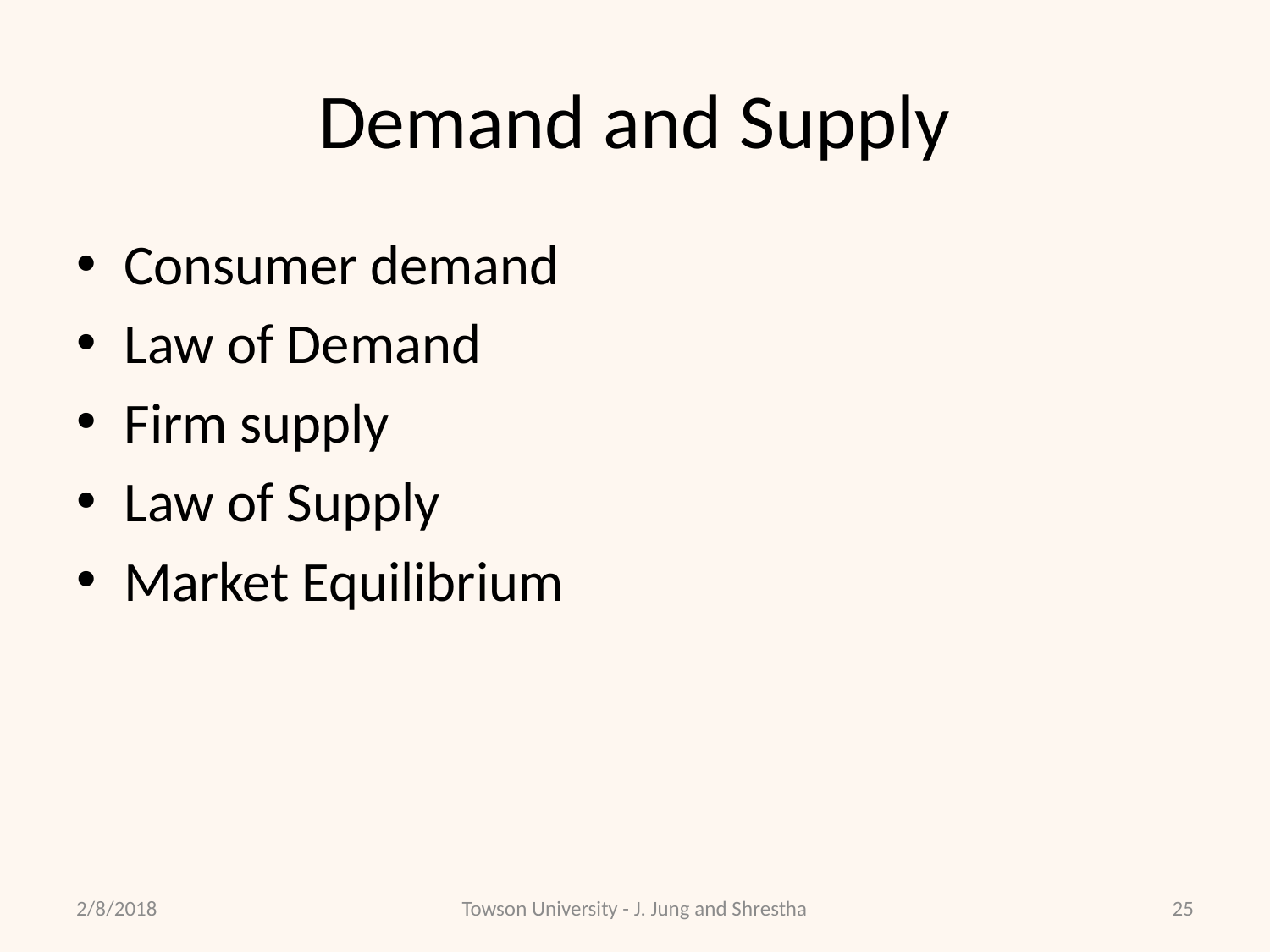

# Demand and Supply
Consumer demand
Law of Demand
Firm supply
Law of Supply
Market Equilibrium
2/8/2018
Towson University - J. Jung and Shrestha
25